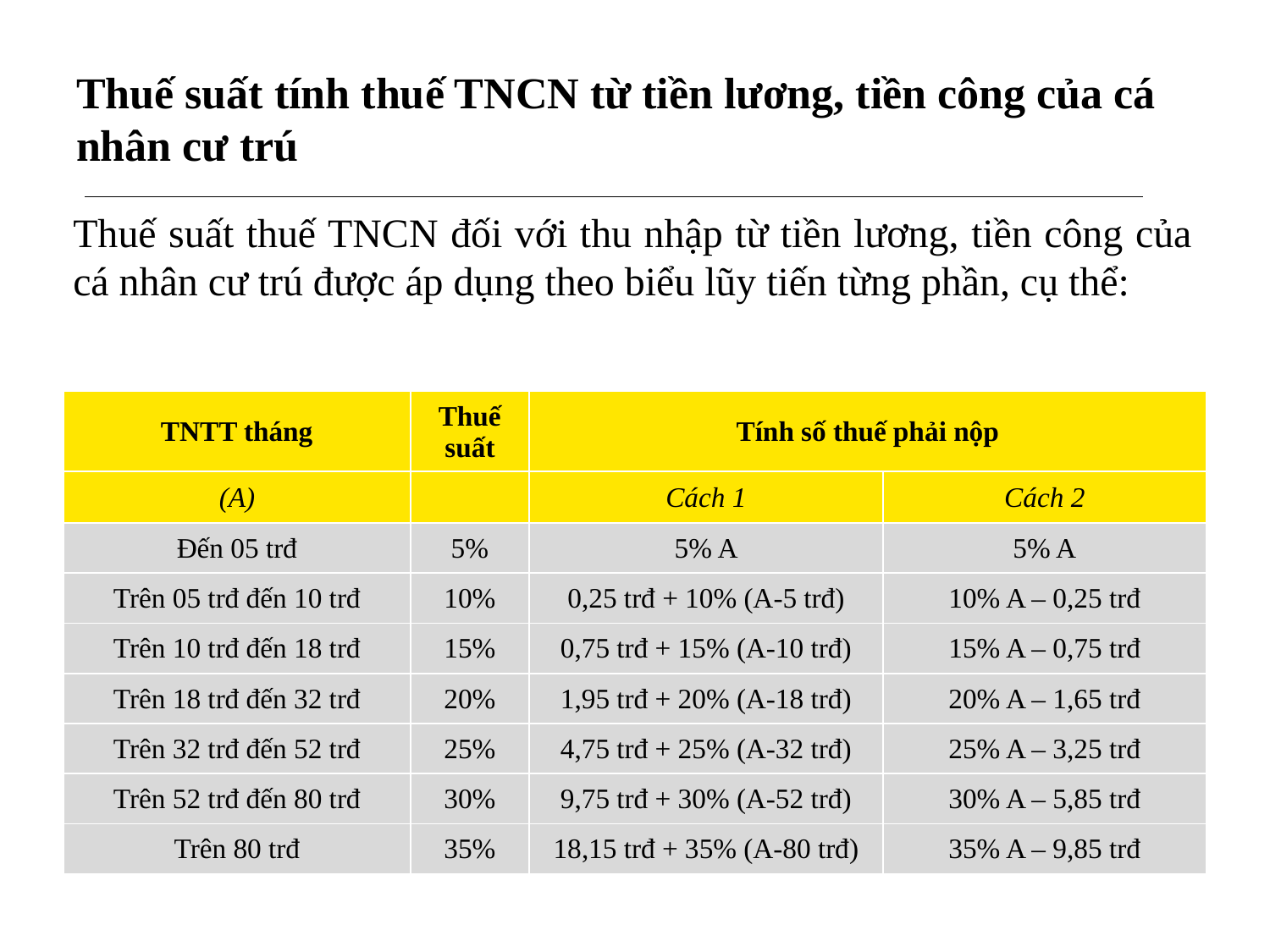

# Thuế suất tính thuế TNCN từ tiền lương, tiền công của cá nhân cư trú
Thuế suất thuế TNCN đối với thu nhập từ tiền lương, tiền công của cá nhân cư trú được áp dụng theo biểu lũy tiến từng phần, cụ thể:
| TNTT tháng | Thuế suất | Tính số thuế phải nộp |  |
| --- | --- | --- | --- |
| (A) |  | Cách 1 | Cách 2 |
| Đến 05 trđ | 5% | 5% A | 5% A |
| Trên 05 trđ đến 10 trđ | 10% | 0,25 trđ + 10% (A-5 trđ) | 10% A – 0,25 trđ |
| Trên 10 trđ đến 18 trđ | 15% | 0,75 trđ + 15% (A-10 trđ) | 15% A – 0,75 trđ |
| Trên 18 trđ đến 32 trđ | 20% | 1,95 trđ + 20% (A-18 trđ) | 20% A – 1,65 trđ |
| Trên 32 trđ đến 52 trđ | 25% | 4,75 trđ + 25% (A-32 trđ) | 25% A – 3,25 trđ |
| Trên 52 trđ đến 80 trđ | 30% | 9,75 trđ + 30% (A-52 trđ) | 30% A – 5,85 trđ |
| Trên 80 trđ | 35% | 18,15 trđ + 35% (A-80 trđ) | 35% A – 9,85 trđ |